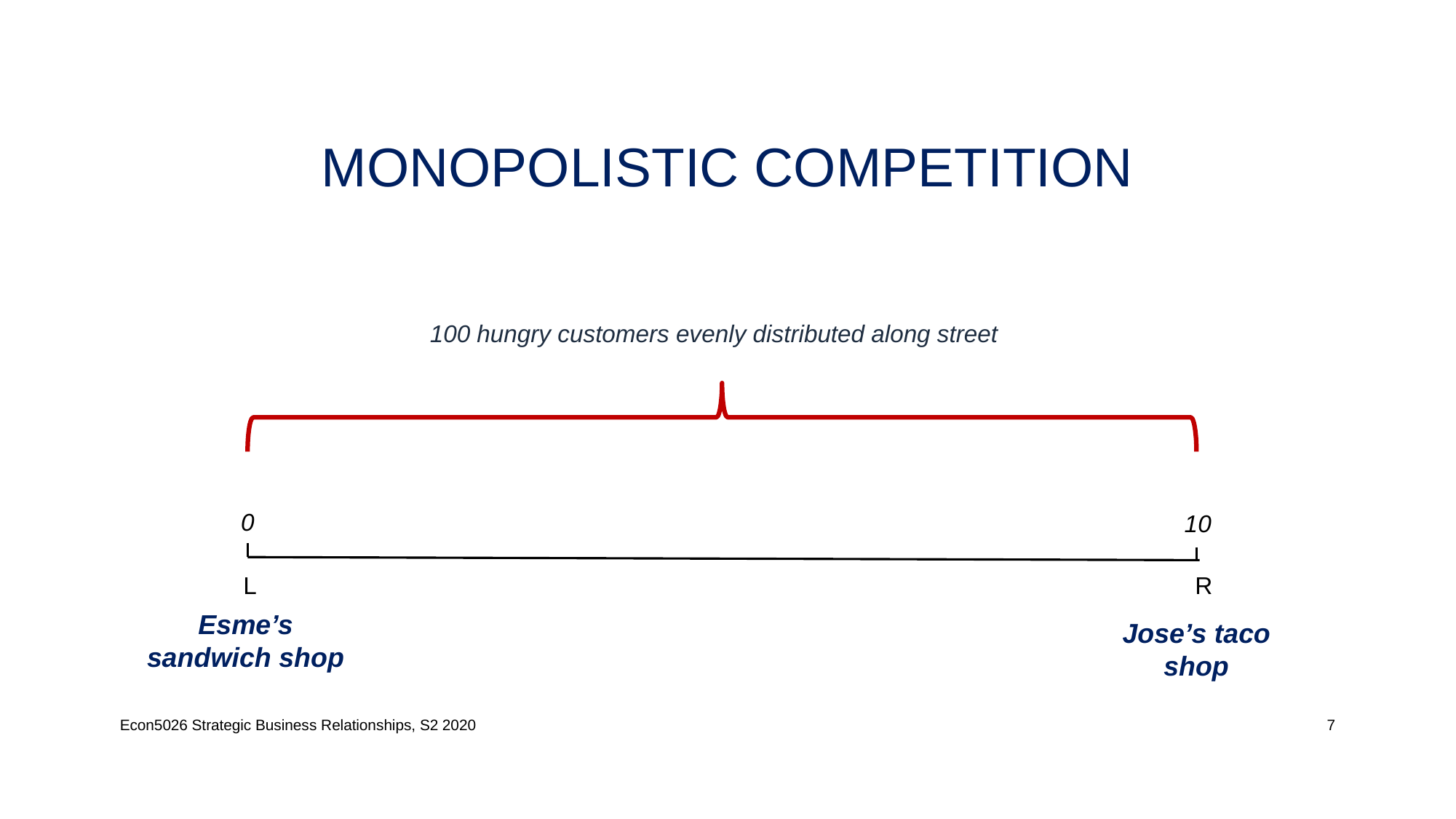

# Monopolistic Competition
100 hungry customers evenly distributed along street
0
10
L
R
Esme’s sandwich shop
Jose’s taco shop
Econ5026 Strategic Business Relationships, S2 2020
7